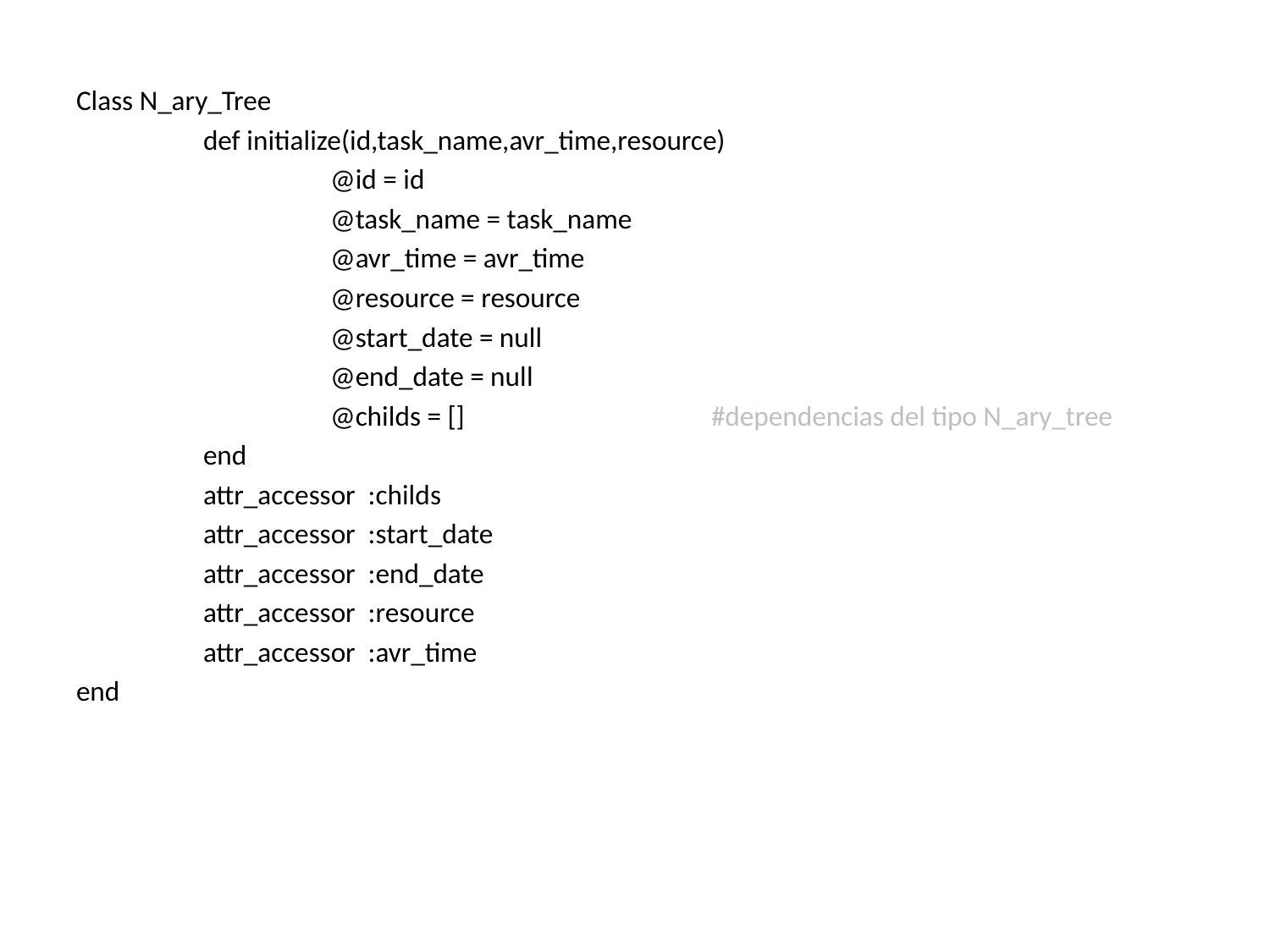

Class N_ary_Tree
	def initialize(id,task_name,avr_time,resource)
		@id = id
		@task_name = task_name
		@avr_time = avr_time
		@resource = resource
		@start_date = null
		@end_date = null
		@childs = []		#dependencias del tipo N_ary_tree
	end
	attr_accessor  :childs
	attr_accessor  :start_date
	attr_accessor  :end_date
	attr_accessor  :resource
	attr_accessor  :avr_time
end